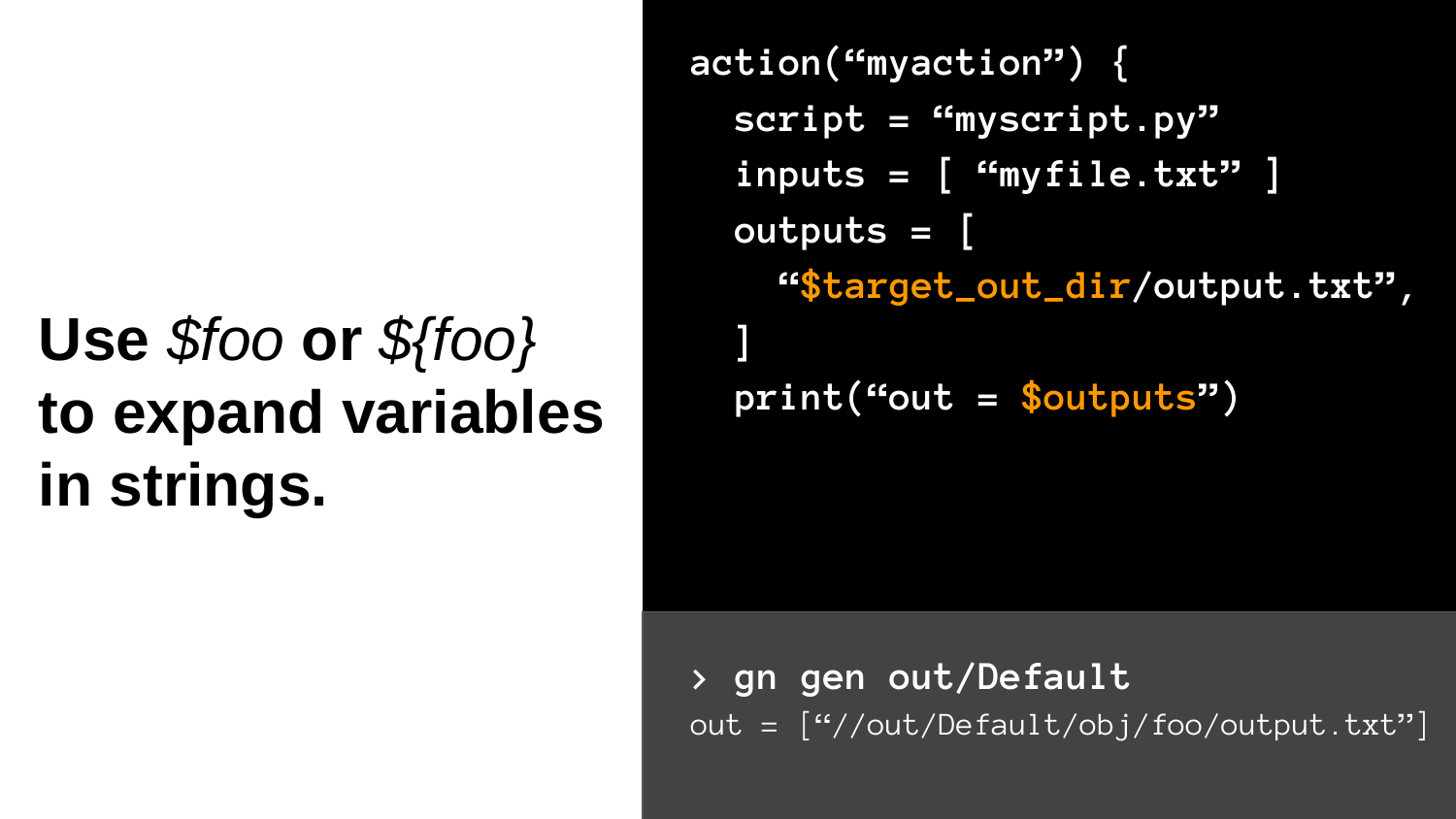

# Use $foo or ${foo} to expand variables in strings.
action(“myaction”) {
  script = “myscript.py”
  inputs = [ “myfile.txt” ]
  outputs = [
    “$target_out_dir/output.txt”,
  ]
  print(“out = $outputs”)

> gn gen out/Default
out = [“//out/Default/obj/foo/output.txt”]